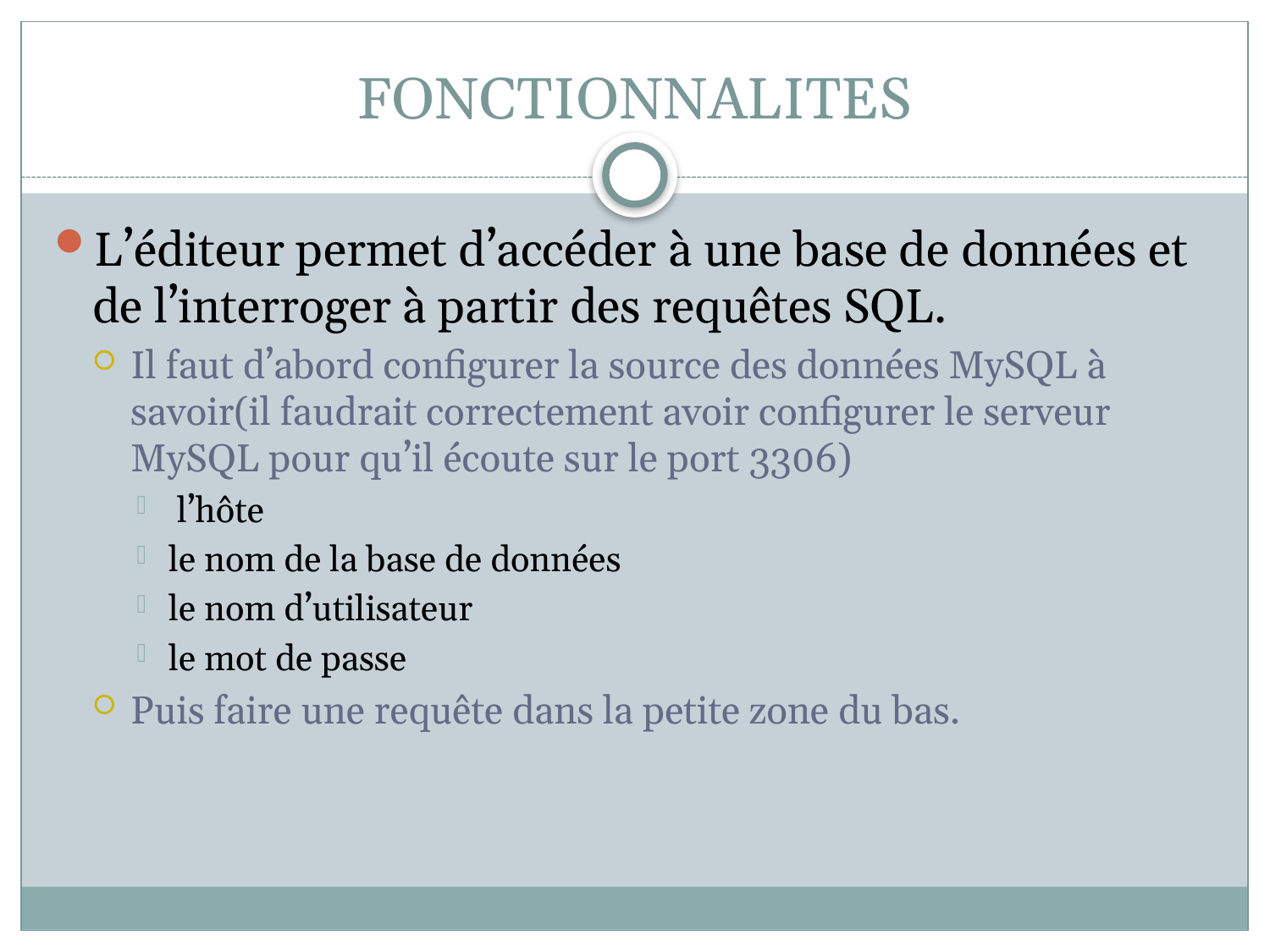

# FONCTIONNALITES
L’éditeur permet d’accéder à une base de données et de l’interroger à partir des requêtes SQL.
Il faut d’abord configurer la source des données MySQL à savoir(il faudrait correctement avoir configurer le serveur MySQL pour qu’il écoute sur le port 3306)
 l’hôte
le nom de la base de données
le nom d’utilisateur
le mot de passe
Puis faire une requête dans la petite zone du bas.